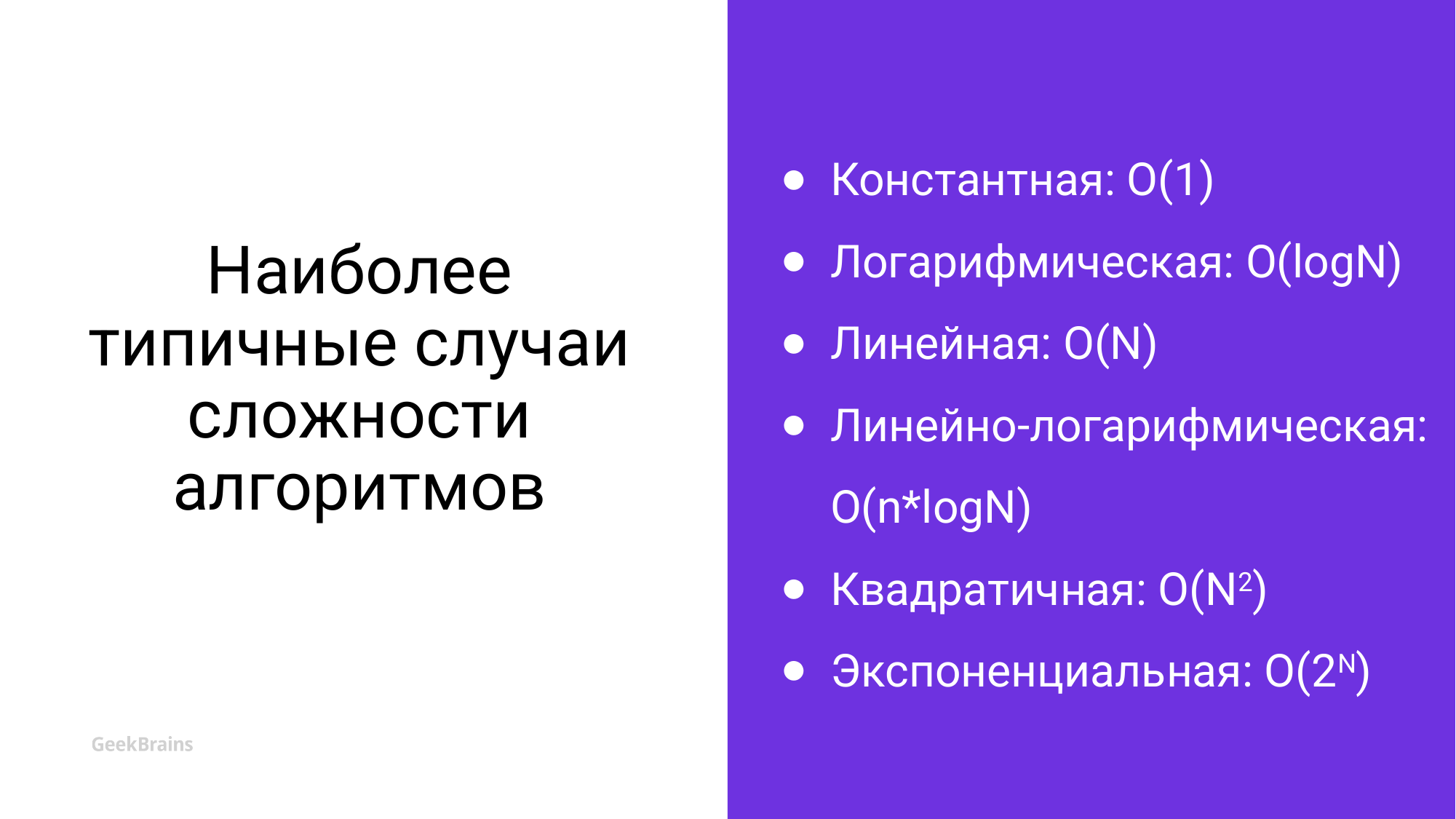

# Наиболее типичные случаи сложности алгоритмов
Константная: O(1)
Логарифмическая: O(logN)
Линейная: O(N)
Линейно-логарифмическая: O(n*logN)
Квадратичная: O(N2)
Экспоненциальная: O(2N)